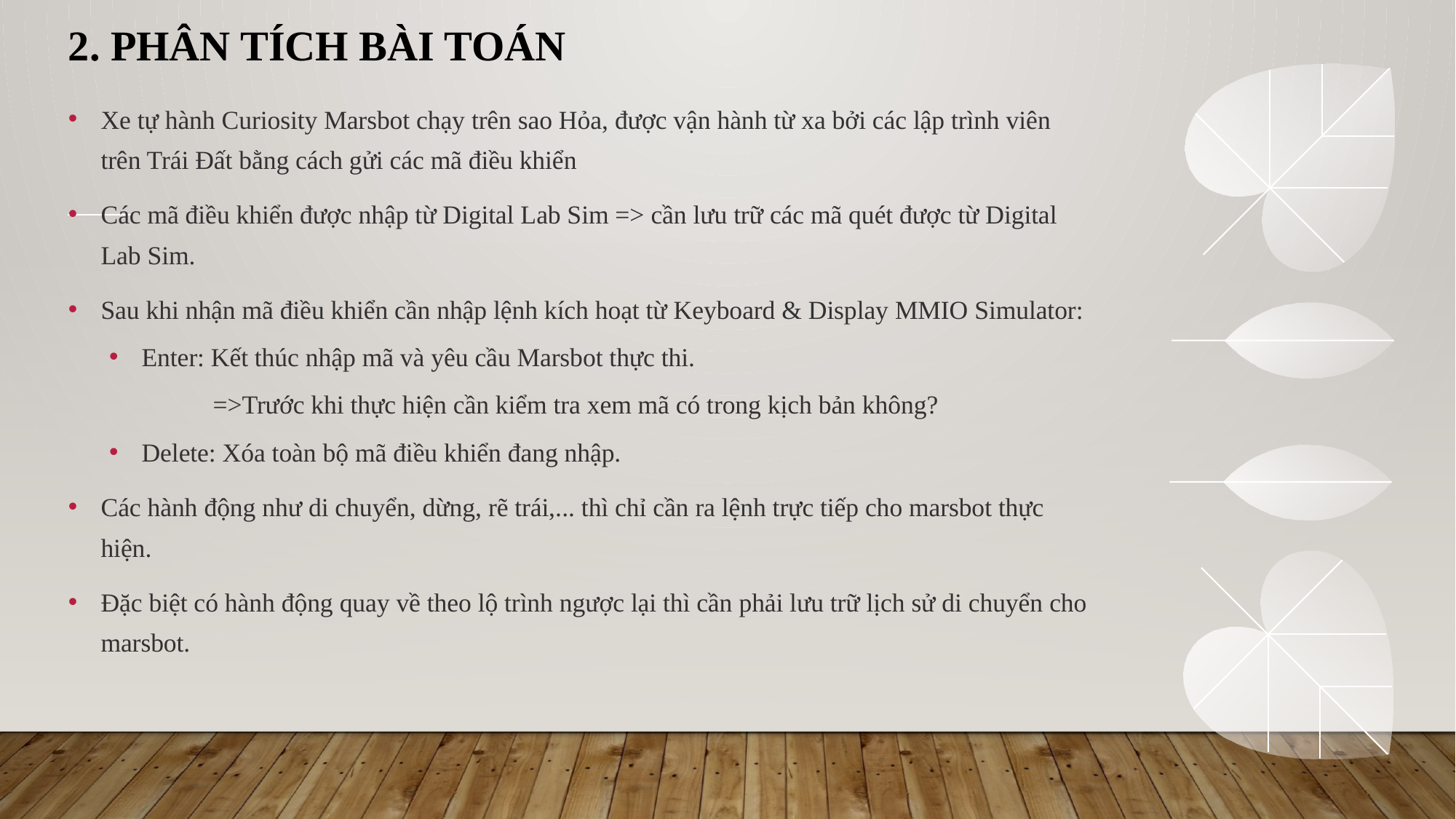

# 2. Phân tích bài toán
Xe tự hành Curiosity Marsbot chạy trên sao Hỏa, được vận hành từ xa bởi các lập trình viên trên Trái Đất bằng cách gửi các mã điều khiển
Các mã điều khiển được nhập từ Digital Lab Sim => cần lưu trữ các mã quét được từ Digital Lab Sim.
Sau khi nhận mã điều khiển cần nhập lệnh kích hoạt từ Keyboard & Display MMIO Simulator:
Enter: Kết thúc nhập mã và yêu cầu Marsbot thực thi.
	=>Trước khi thực hiện cần kiểm tra xem mã có trong kịch bản không?
Delete: Xóa toàn bộ mã điều khiển đang nhập.
Các hành động như di chuyển, dừng, rẽ trái,... thì chỉ cần ra lệnh trực tiếp cho marsbot thực hiện.
Đặc biệt có hành động quay về theo lộ trình ngược lại thì cần phải lưu trữ lịch sử di chuyển cho marsbot.